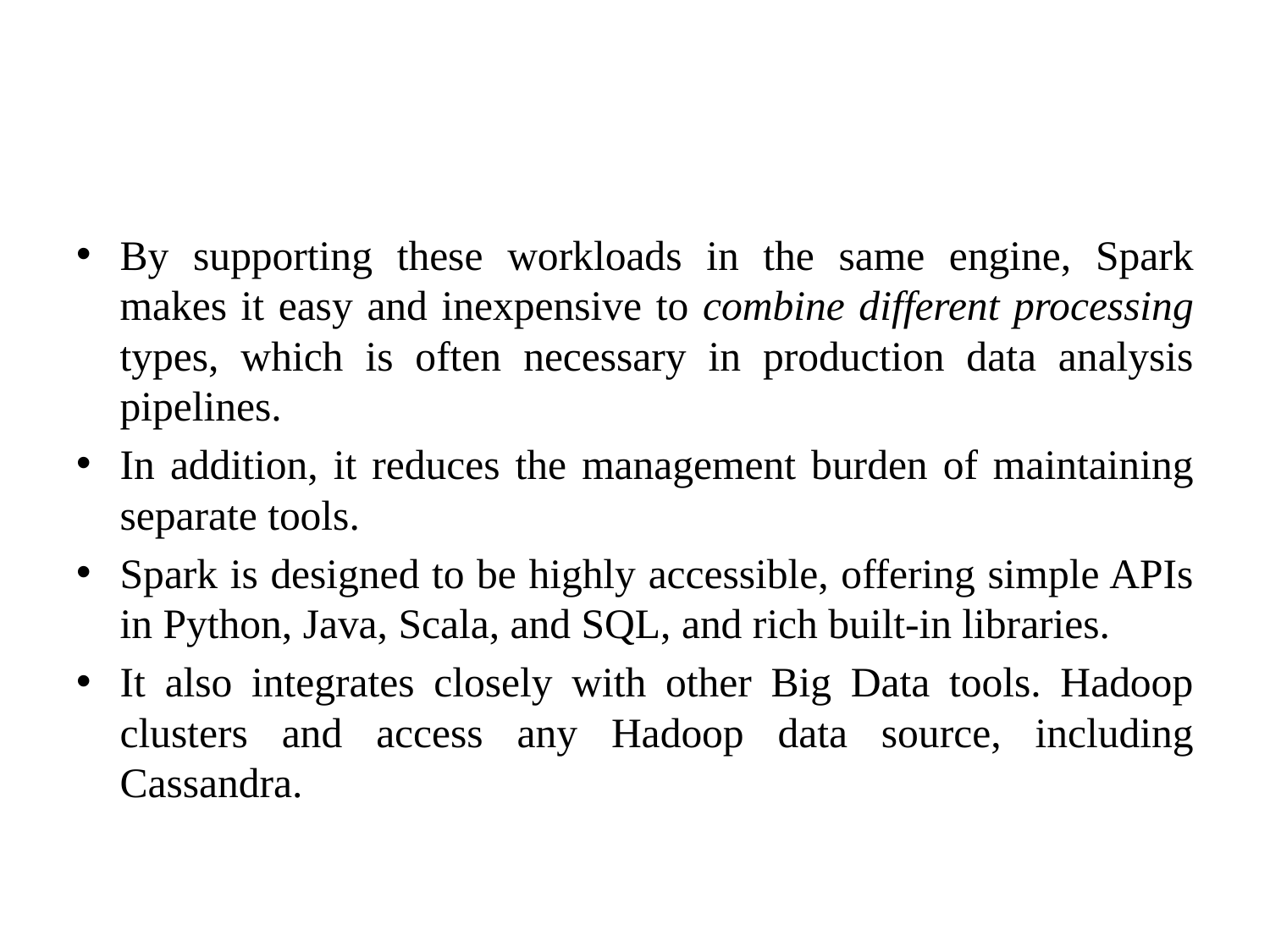

#
By supporting these workloads in the same engine, Spark makes it easy and inexpensive to combine different processing types, which is often necessary in production data analysis pipelines.
In addition, it reduces the management burden of maintaining separate tools.
Spark is designed to be highly accessible, offering simple APIs in Python, Java, Scala, and SQL, and rich built-in libraries.
It also integrates closely with other Big Data tools. Hadoop clusters and access any Hadoop data source, including Cassandra.